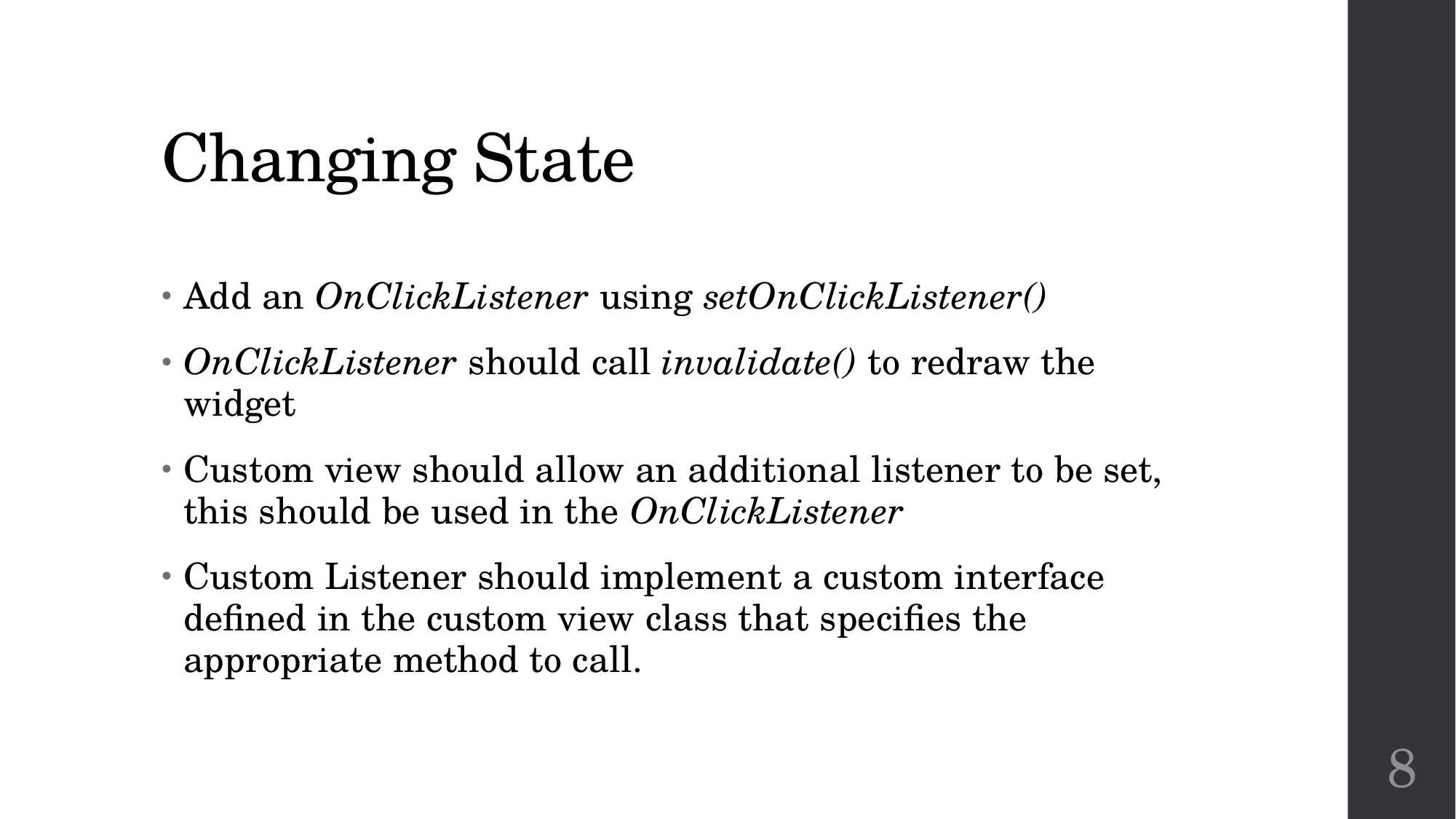

# Changing State
Add an OnClickListener using setOnClickListener()
OnClickListener should call invalidate() to redraw the widget
Custom view should allow an additional listener to be set, this should be used in the OnClickListener
Custom Listener should implement a custom interface defined in the custom view class that specifies the appropriate method to call.
8